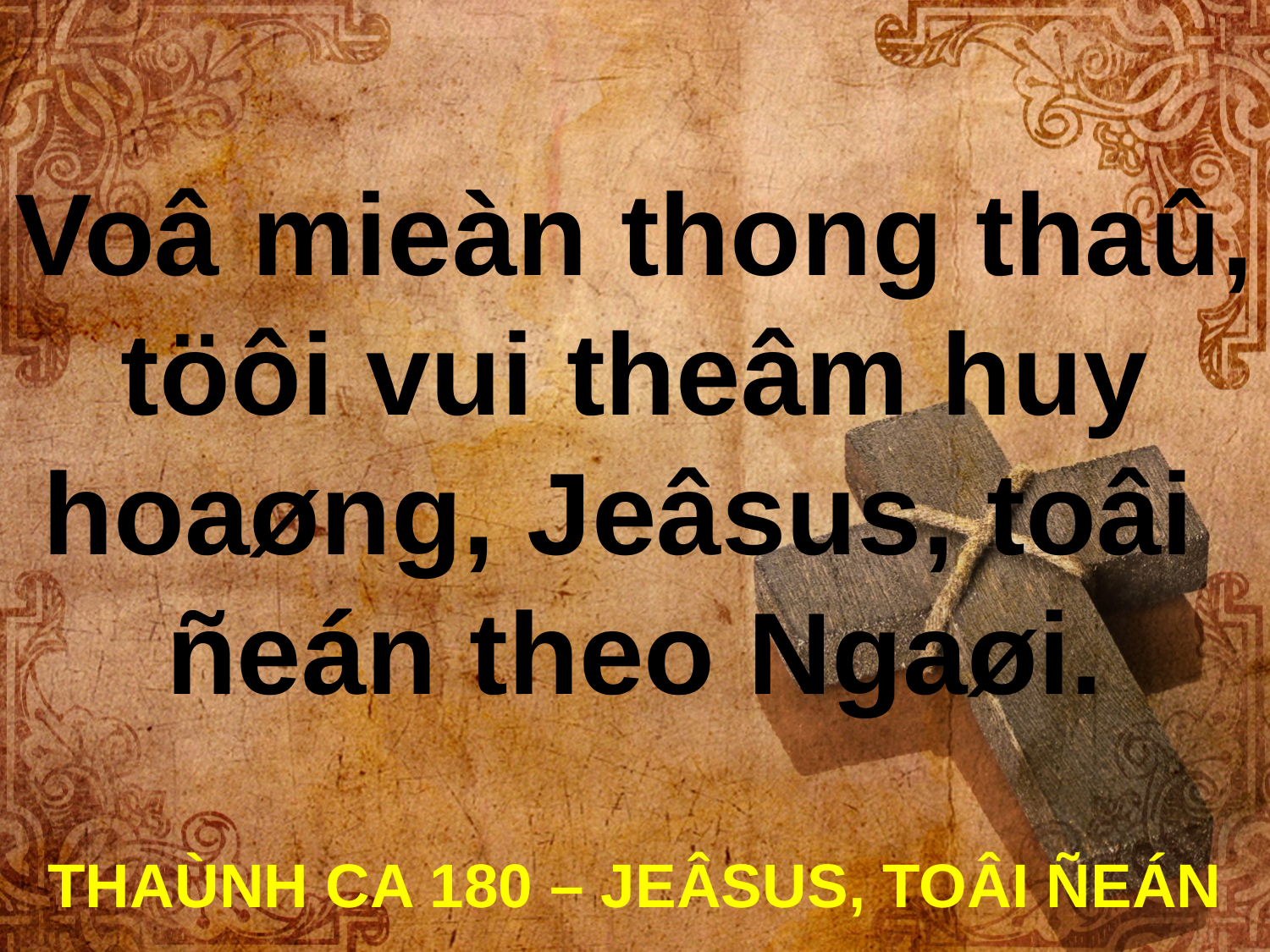

Voâ mieàn thong thaû,
töôi vui theâm huy hoaøng, Jeâsus, toâi
ñeán theo Ngaøi.
THAÙNH CA 180 – JEÂSUS, TOÂI ÑEÁN